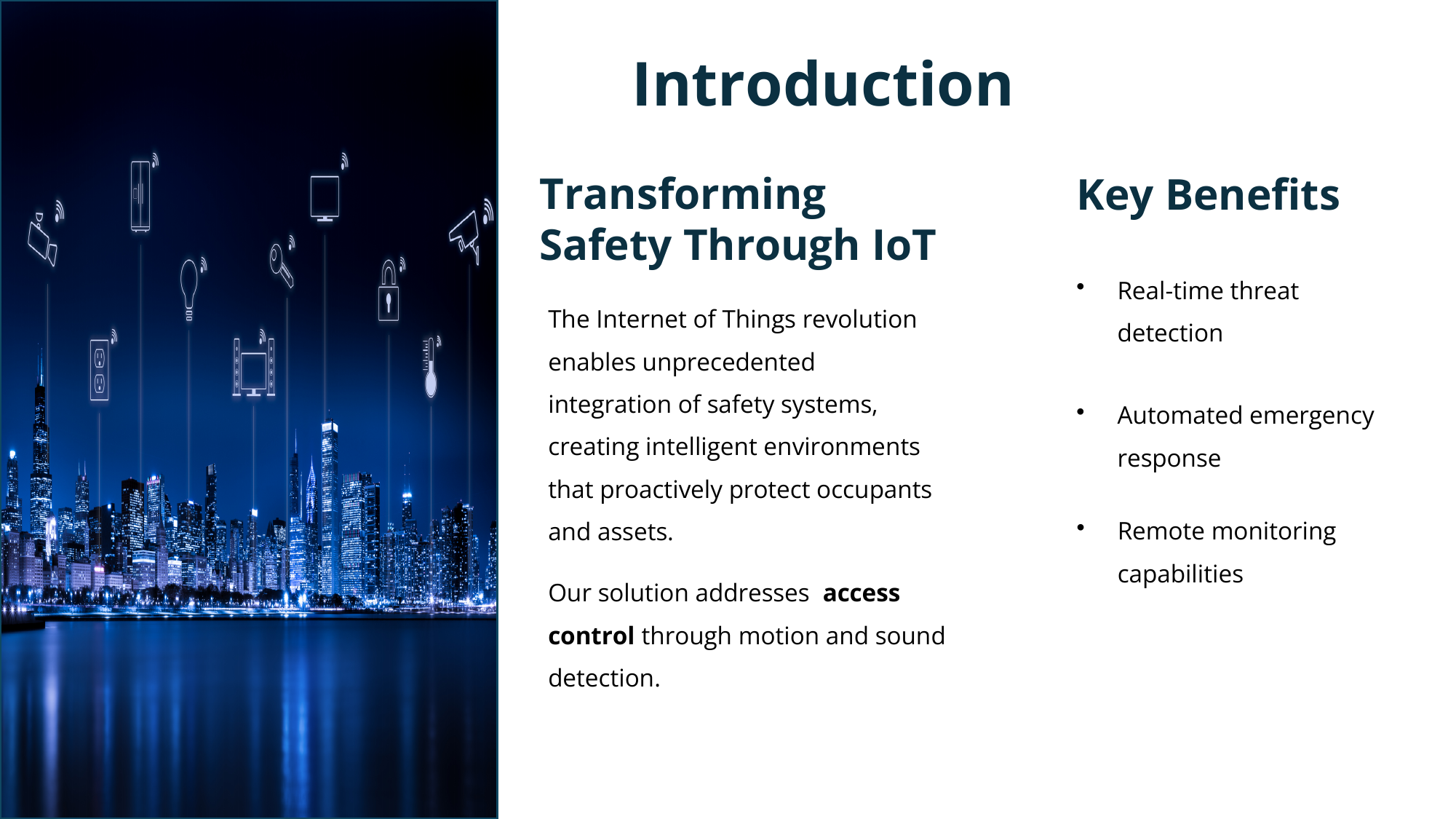

Introduction
Transforming Safety Through IoT
Key Benefits
Real-time threat detection
The Internet of Things revolution enables unprecedented integration of safety systems, creating intelligent environments that proactively protect occupants and assets.
Automated emergency response
Remote monitoring capabilities
Our solution addresses  access control through motion and sound detection.